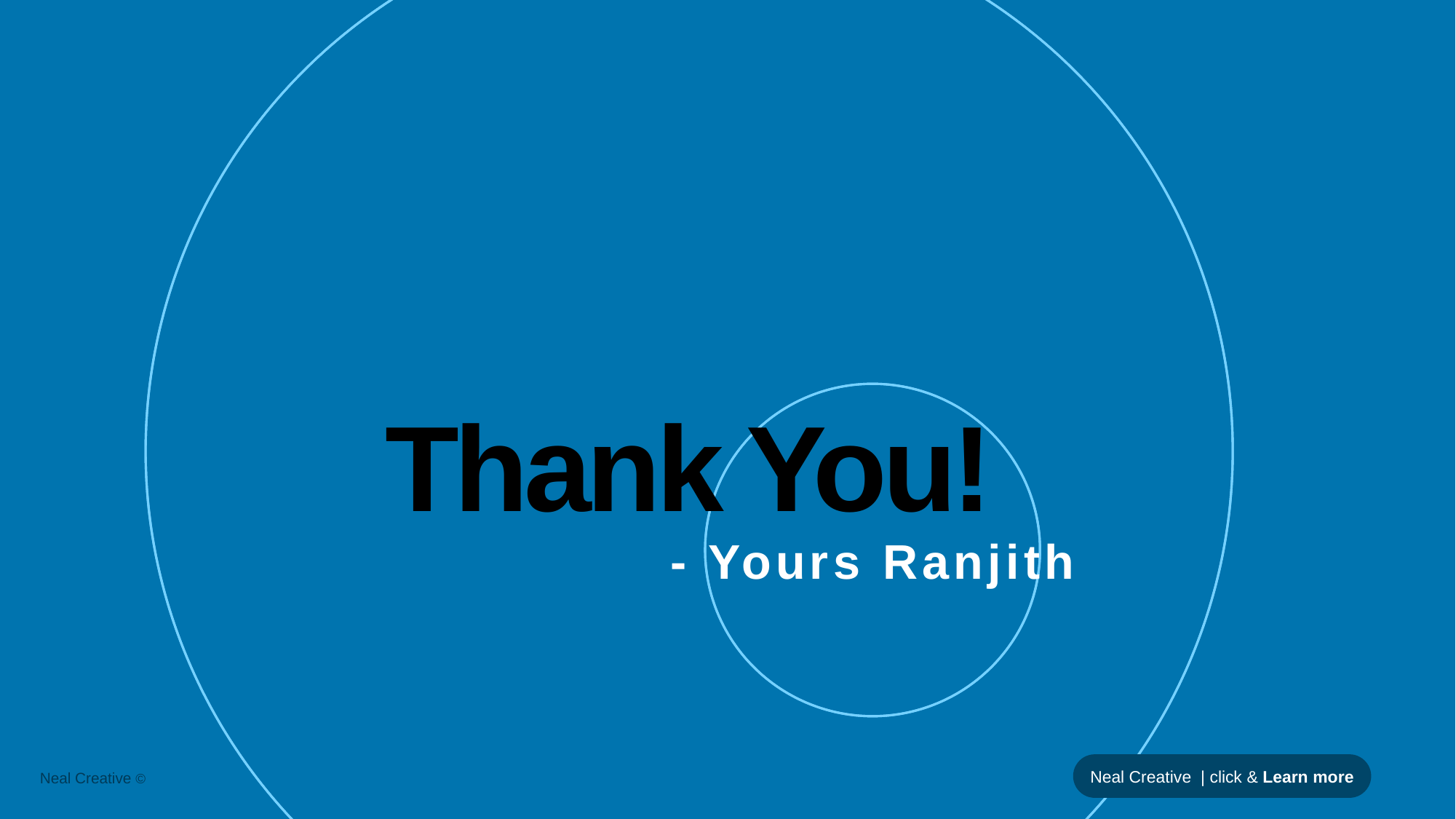

# Thank You!
- Yours Ranjith
Neal Creative  | click & Learn more